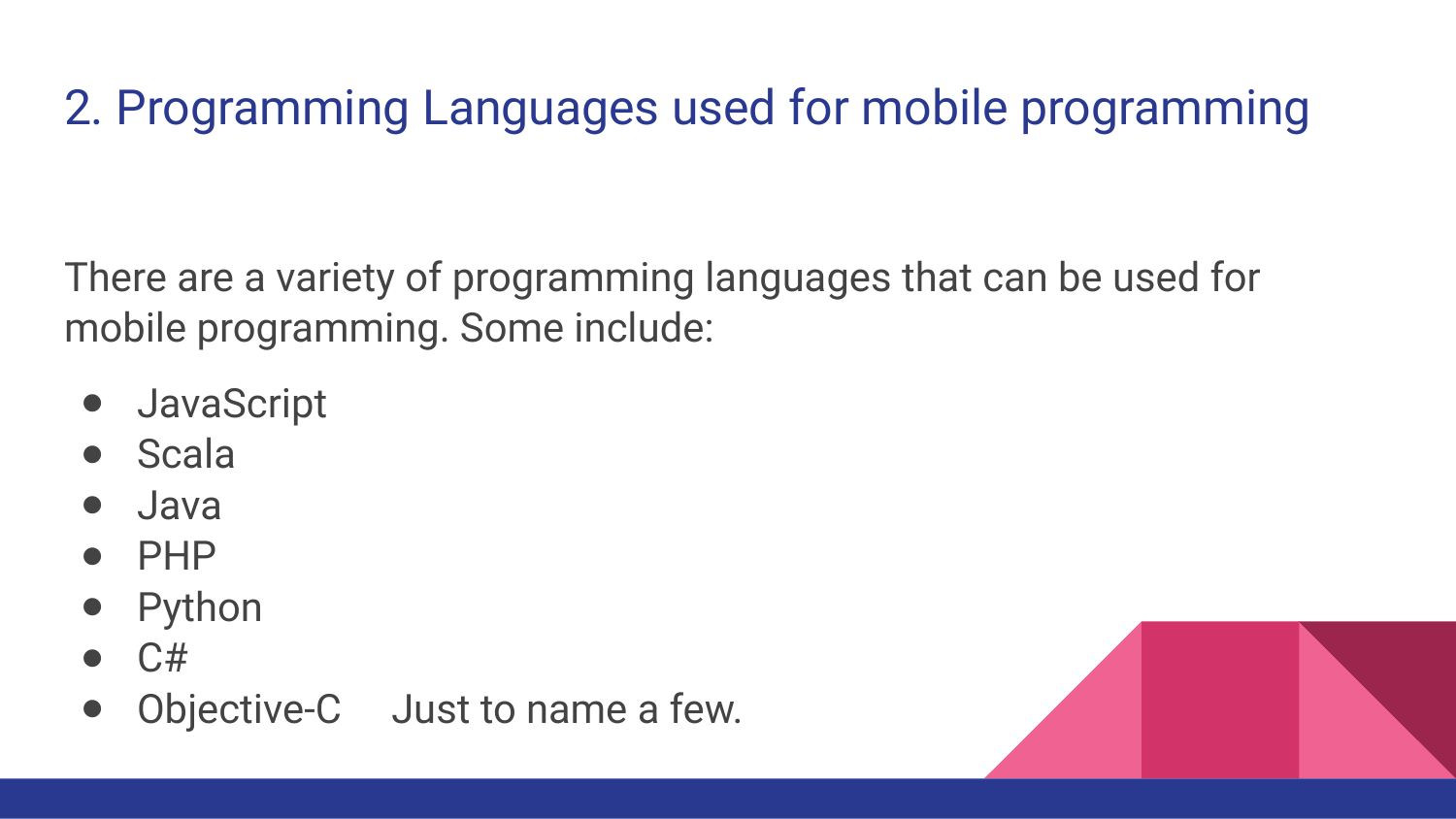

# 2. Programming Languages used for mobile programming
There are a variety of programming languages that can be used for mobile programming. Some include:
JavaScript
Scala
Java
PHP
Python
C#
Objective-C     Just to name a few.